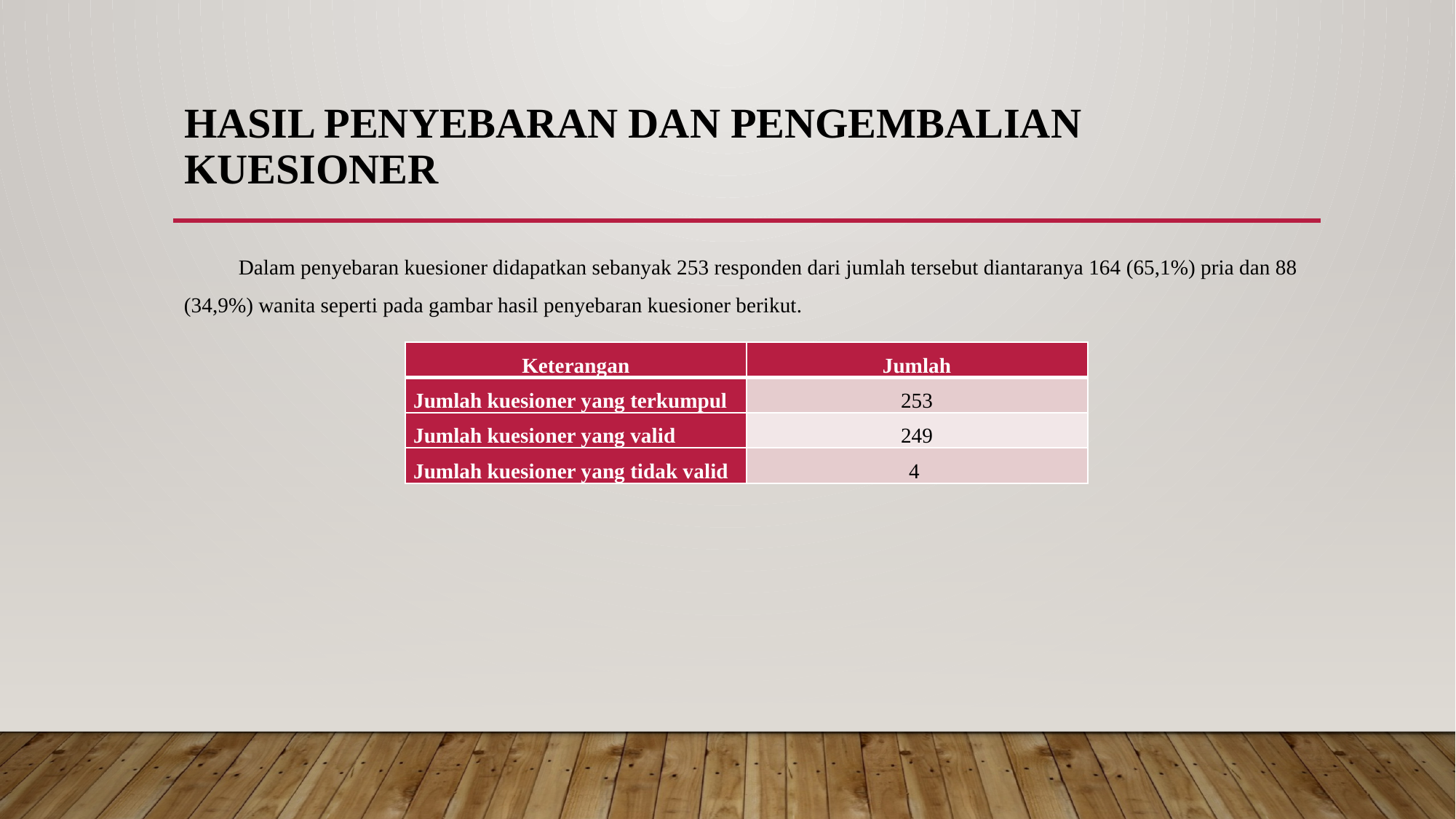

# Hasil Penyebaran dan Pengembalian Kuesioner
Dalam penyebaran kuesioner didapatkan sebanyak 253 responden dari jumlah tersebut diantaranya 164 (65,1%) pria dan 88 (34,9%) wanita seperti pada gambar hasil penyebaran kuesioner berikut.
| Keterangan | Jumlah |
| --- | --- |
| Jumlah kuesioner yang terkumpul | 253 |
| Jumlah kuesioner yang valid | 249 |
| Jumlah kuesioner yang tidak valid | 4 |